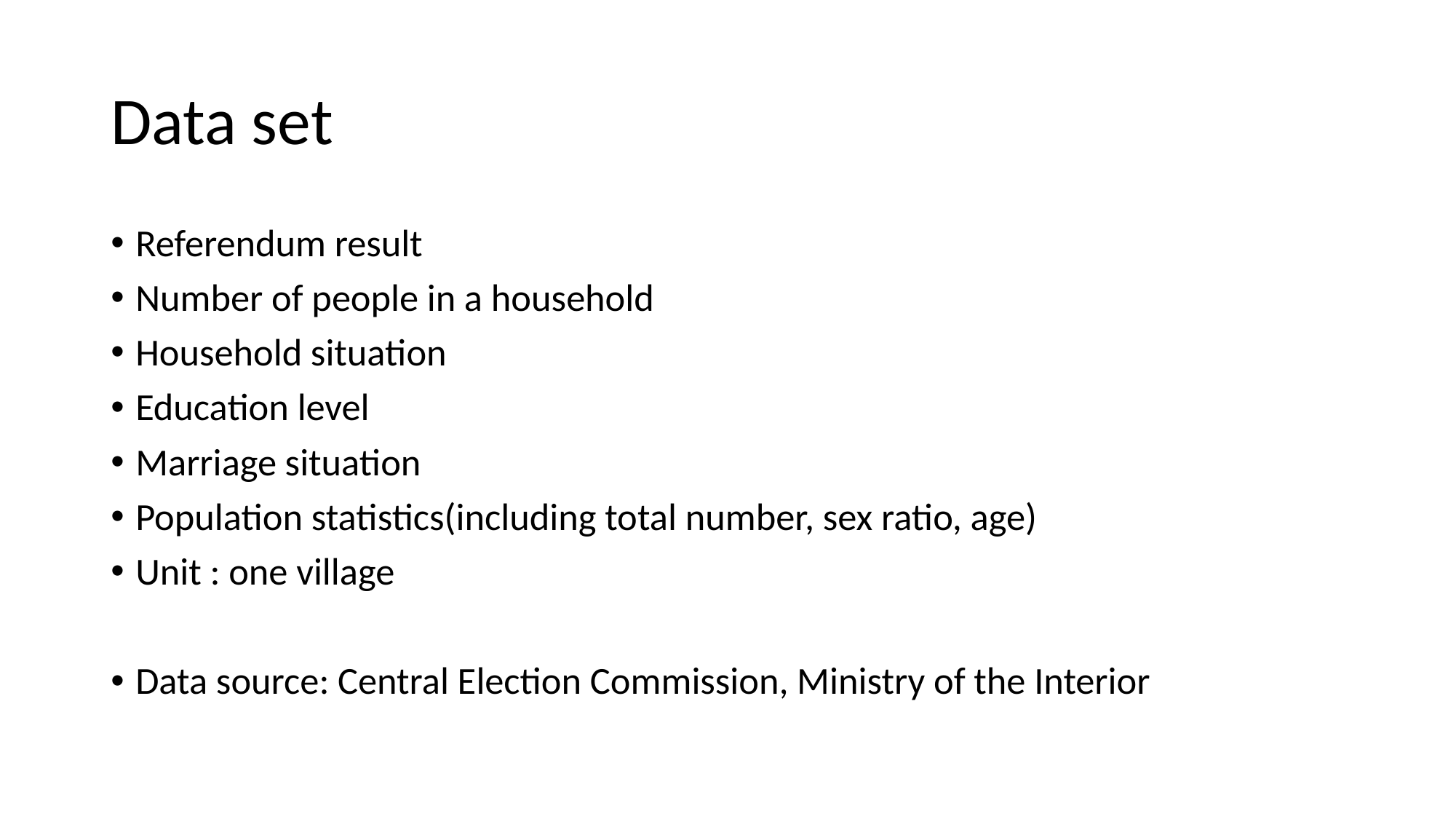

# Data set
Referendum result
Number of people in a household
Household situation
Education level
Marriage situation
Population statistics(including total number, sex ratio, age)
Unit : one village

Data source: Central Election Commission, Ministry of the Interior